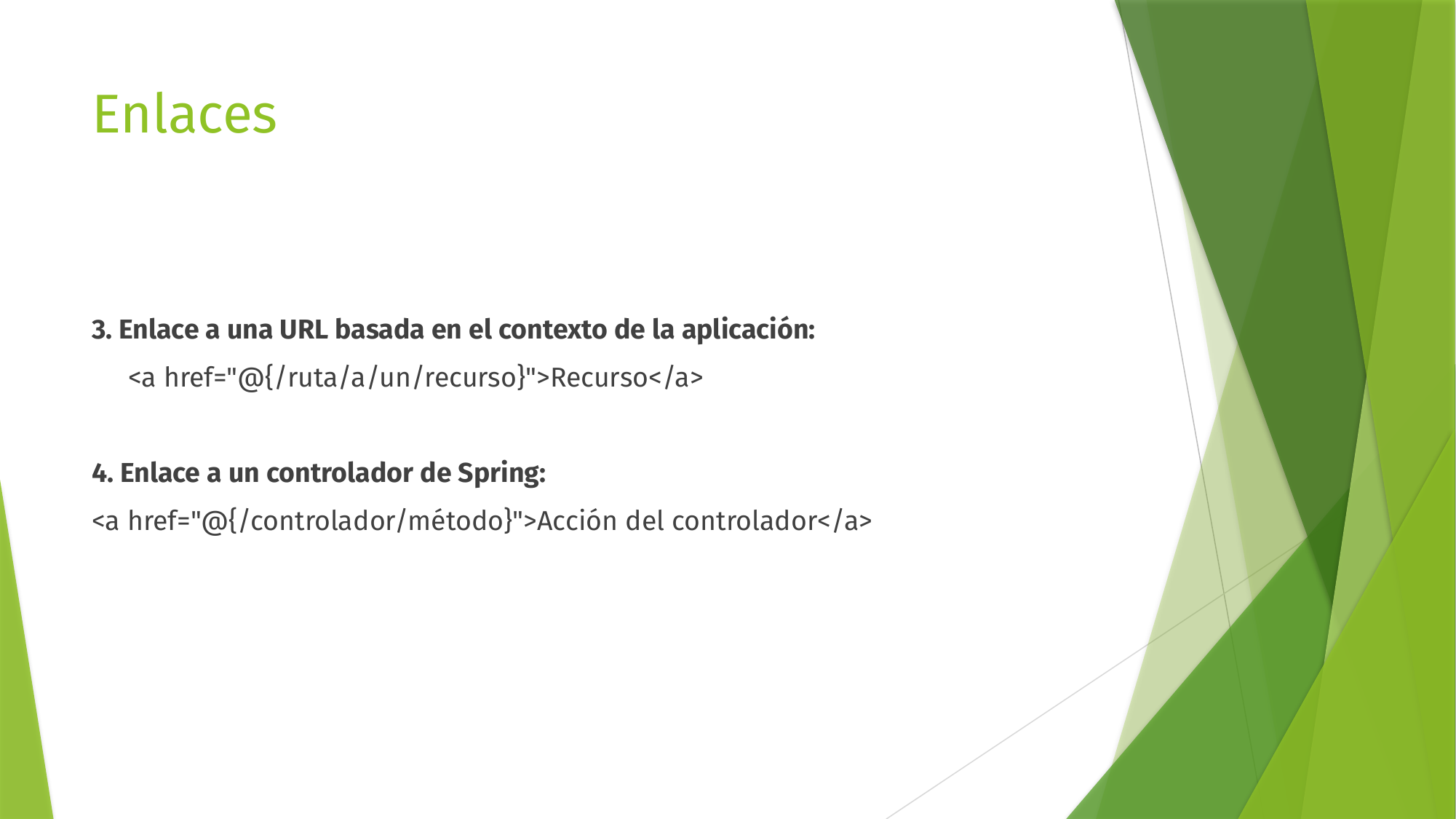

# Enlaces

3. Enlace a una URL basada en el contexto de la aplicación:
     <a href="@{/ruta/a/un/recurso}">Recurso</a>

4. Enlace a un controlador de Spring:
<a href="@{/controlador/método}">Acción del controlador</a>